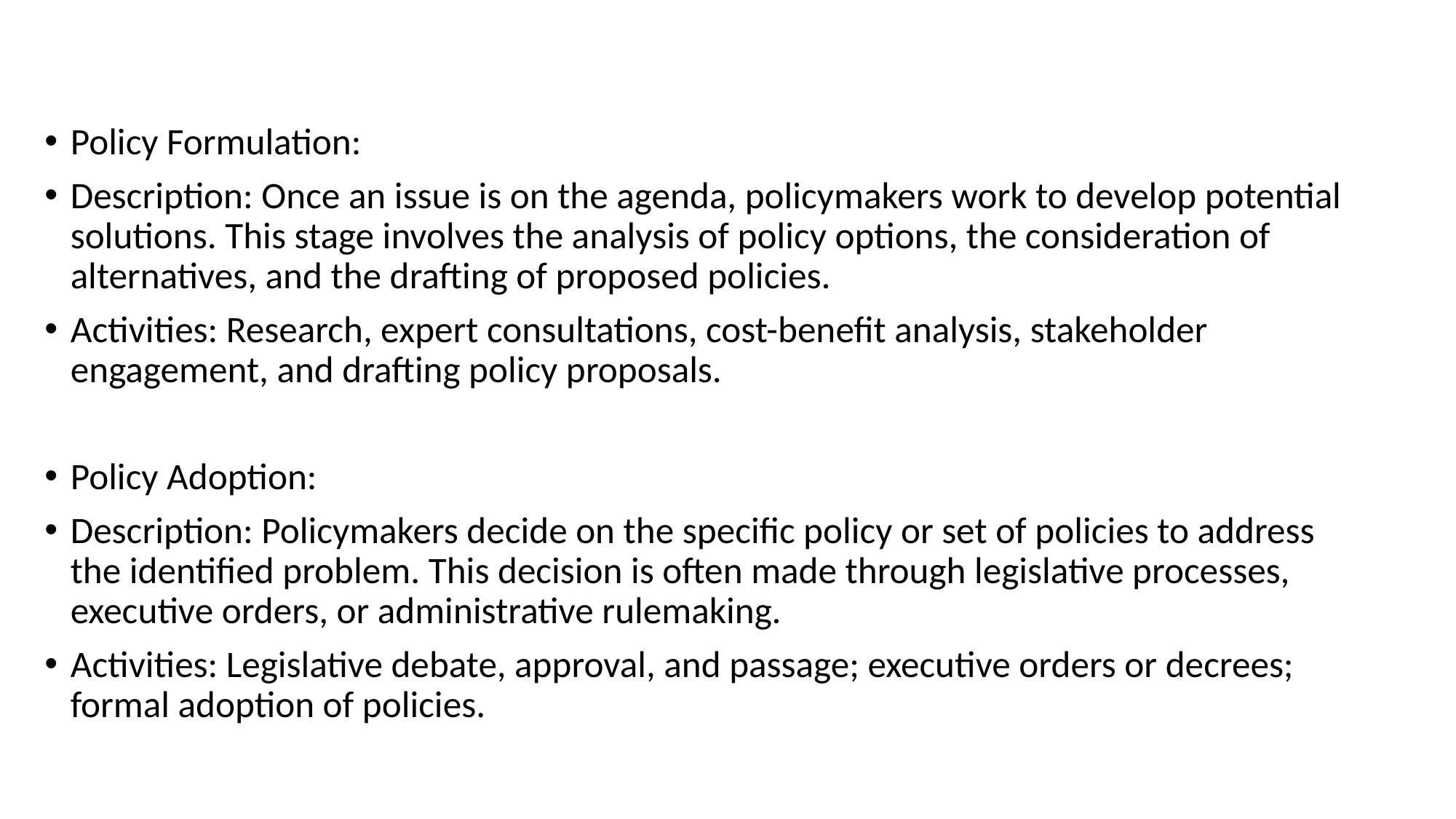

Policy Formulation:
Description: Once an issue is on the agenda, policymakers work to develop potential solutions. This stage involves the analysis of policy options, the consideration of alternatives, and the drafting of proposed policies.
Activities: Research, expert consultations, cost-benefit analysis, stakeholder engagement, and drafting policy proposals.

Policy Adoption:
Description: Policymakers decide on the specific policy or set of policies to address the identified problem. This decision is often made through legislative processes, executive orders, or administrative rulemaking.
Activities: Legislative debate, approval, and passage; executive orders or decrees; formal adoption of policies.